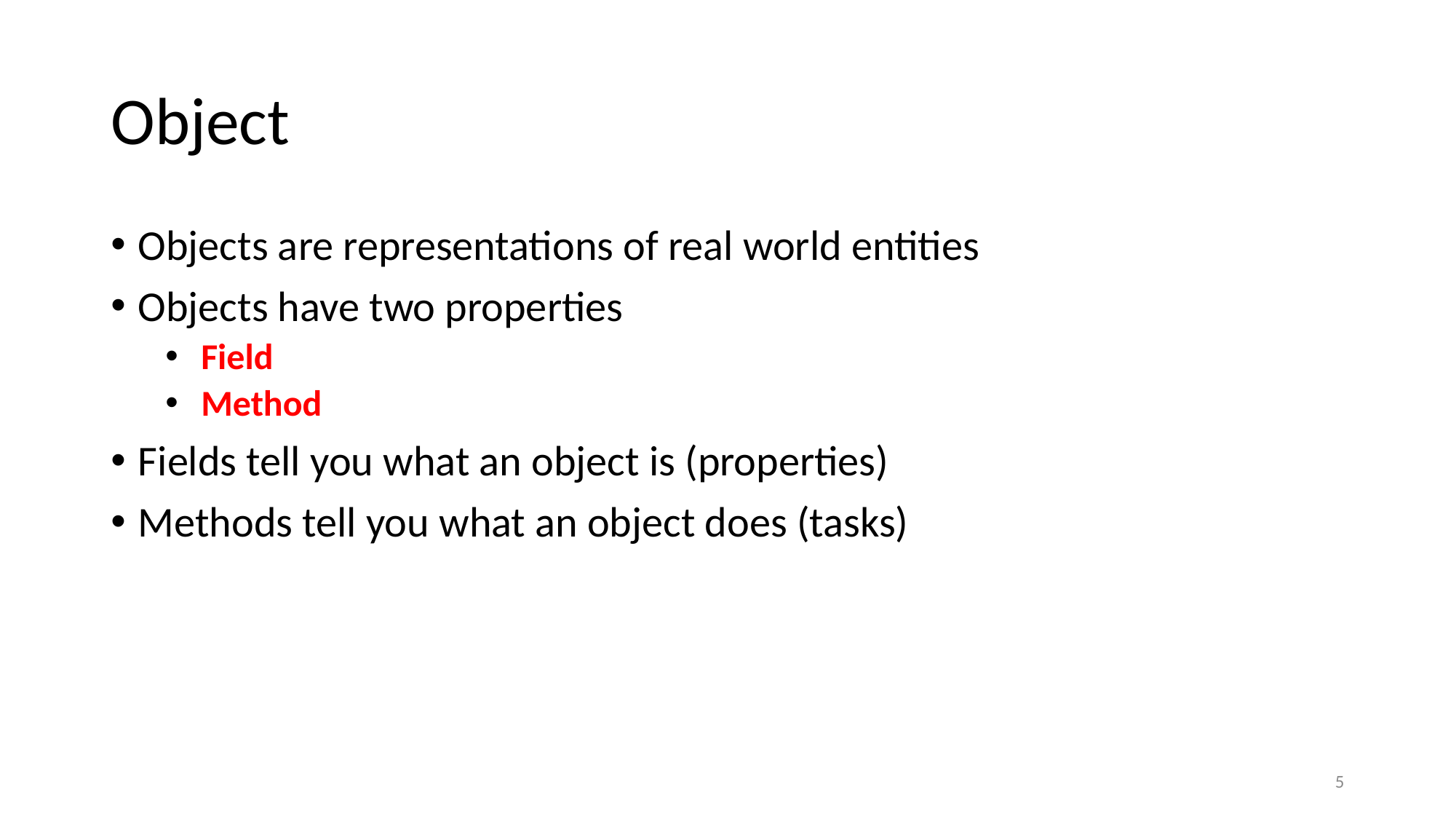

# Object
Objects are representations of real world entities
Objects have two properties
 Field
 Method
Fields tell you what an object is (properties)
Methods tell you what an object does (tasks)
5